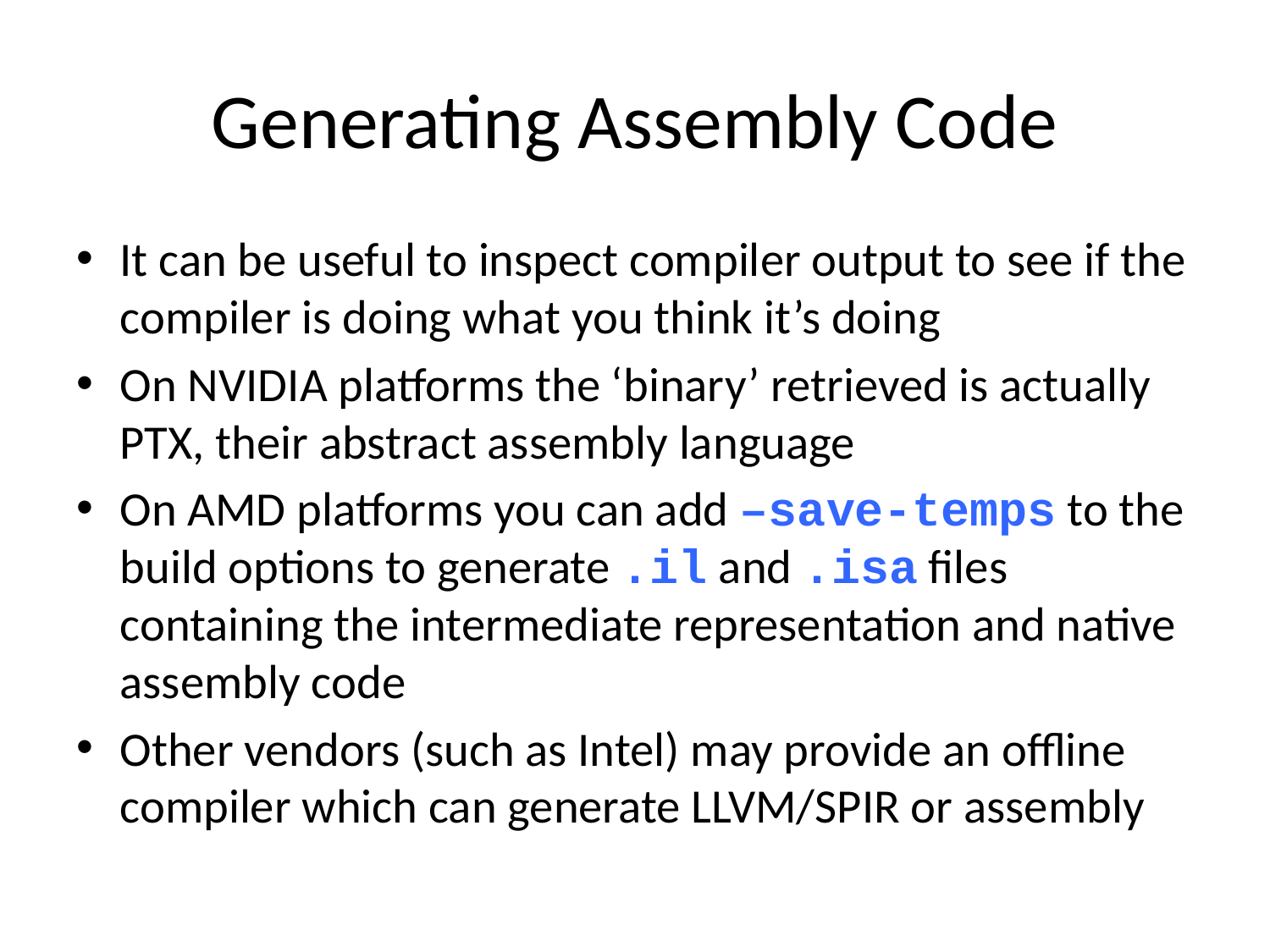

# Generating Assembly Code
It can be useful to inspect compiler output to see if the compiler is doing what you think it’s doing
On NVIDIA platforms the ‘binary’ retrieved is actually PTX, their abstract assembly language
On AMD platforms you can add –save-temps to the build options to generate .il and .isa files containing the intermediate representation and native assembly code
Other vendors (such as Intel) may provide an offline compiler which can generate LLVM/SPIR or assembly